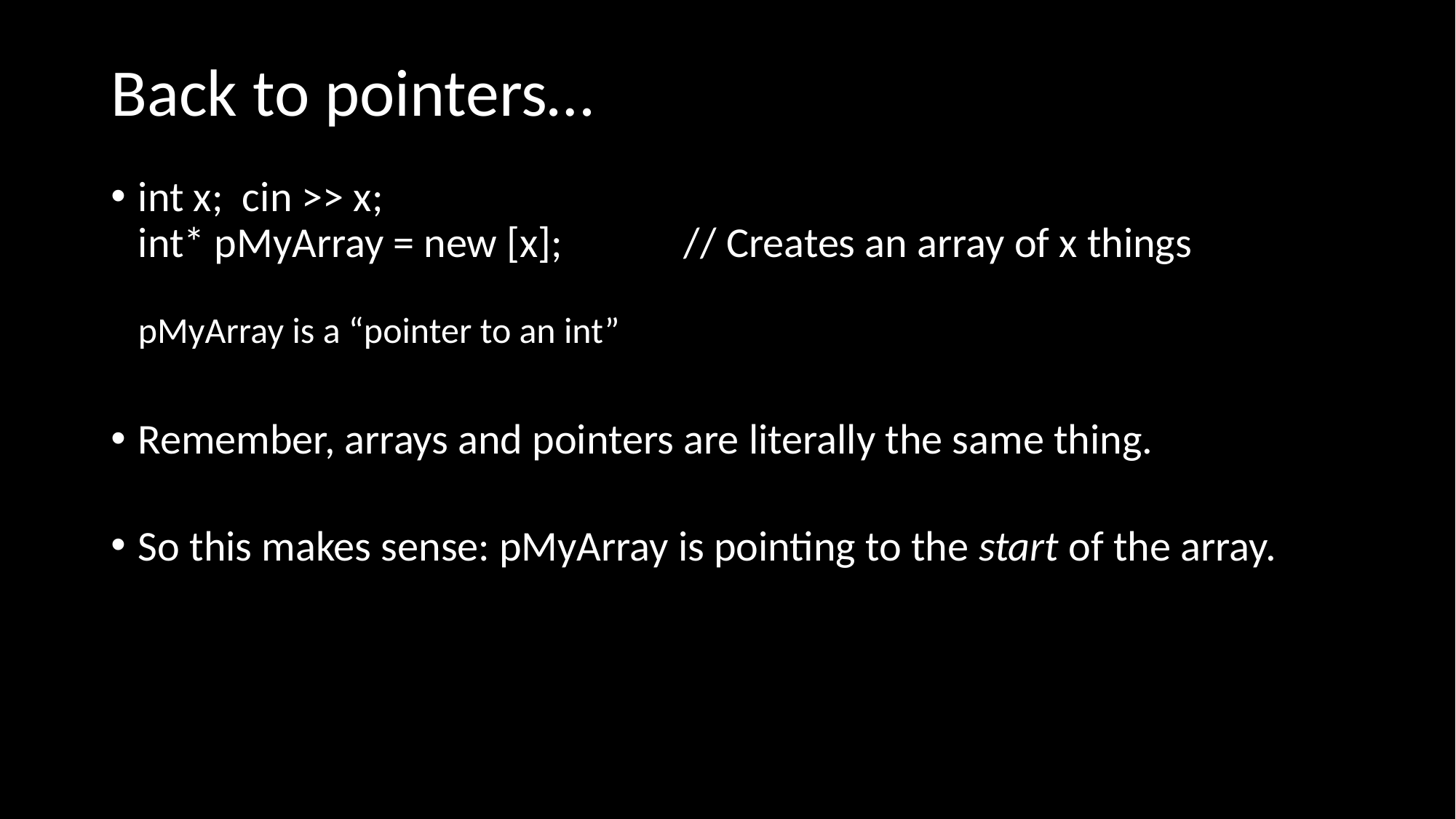

# Back to pointers…
int x;  cin >> x;
int* pMyArray = new [x];		// Creates an array of x things
pMyArray is a “pointer to an int”
Remember, arrays and pointers are literally the same thing.
So this makes sense: pMyArray is pointing to the start of the array.